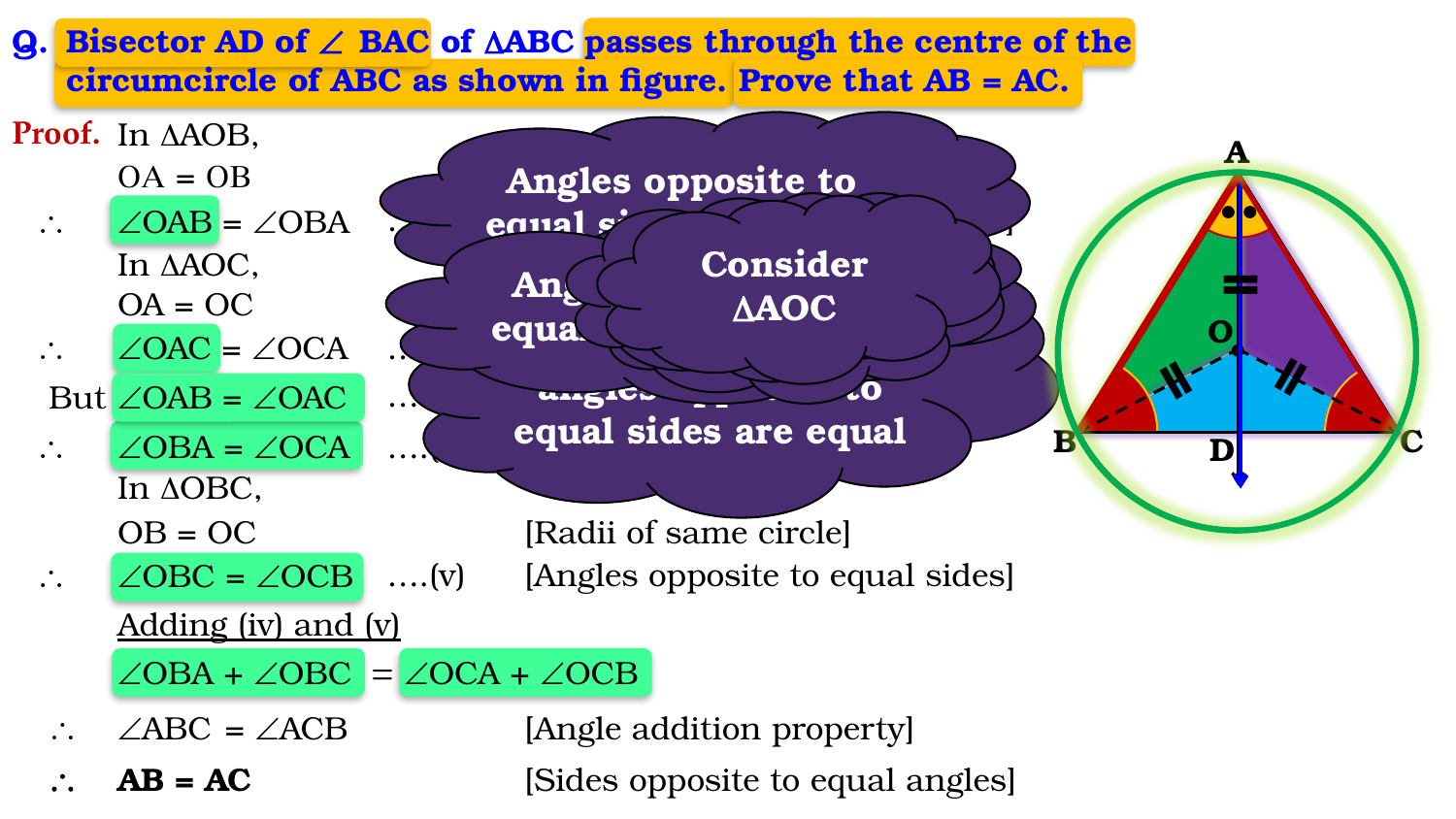

Bisector AD of ∠ BAC of ΔABC passes through the centre of the
     circumcircle of ABC as shown in figure. Prove that AB = AC.

Proof.
In ΔAOB,
Angles opposite to equal sides are equal

A
ΟΑ = ΟΒ
[Radii of same circle]

….(i)
[Angles opposite to equal sides]
Consider ΔAOB
∴
∠OAB = ∠OBA
Consider ΔAOC

Consider ΔOBC
Angles opposite to equal sides are equal
=
In ΔAOC,
We know that
angles opposite to equal sides are equal
OA = OC
[Radii of same circle]
O
∴
∠OAC = ∠OCA
….(ii)
[Angles opposite to equal sides]

=
=

….(iii)
[Given]
But
∠OAB = ∠OAC

B
C
∴
∠OBA = ∠OCA
….(iv)
[from (i),(ii),(iii)]

D
In ΔOBC,
OB = OC
[Radii of same circle]
….(v)
[Angles opposite to equal sides]
∴
∠OBC = ∠OCB

Adding (iv) and (v)
∠OBA + ∠OBC
=
∠OCA + ∠OCB

∴
∠ABC
=
∠ACB
[Angle addition property]
∴
AB = AC
[Sides opposite to equal angles]